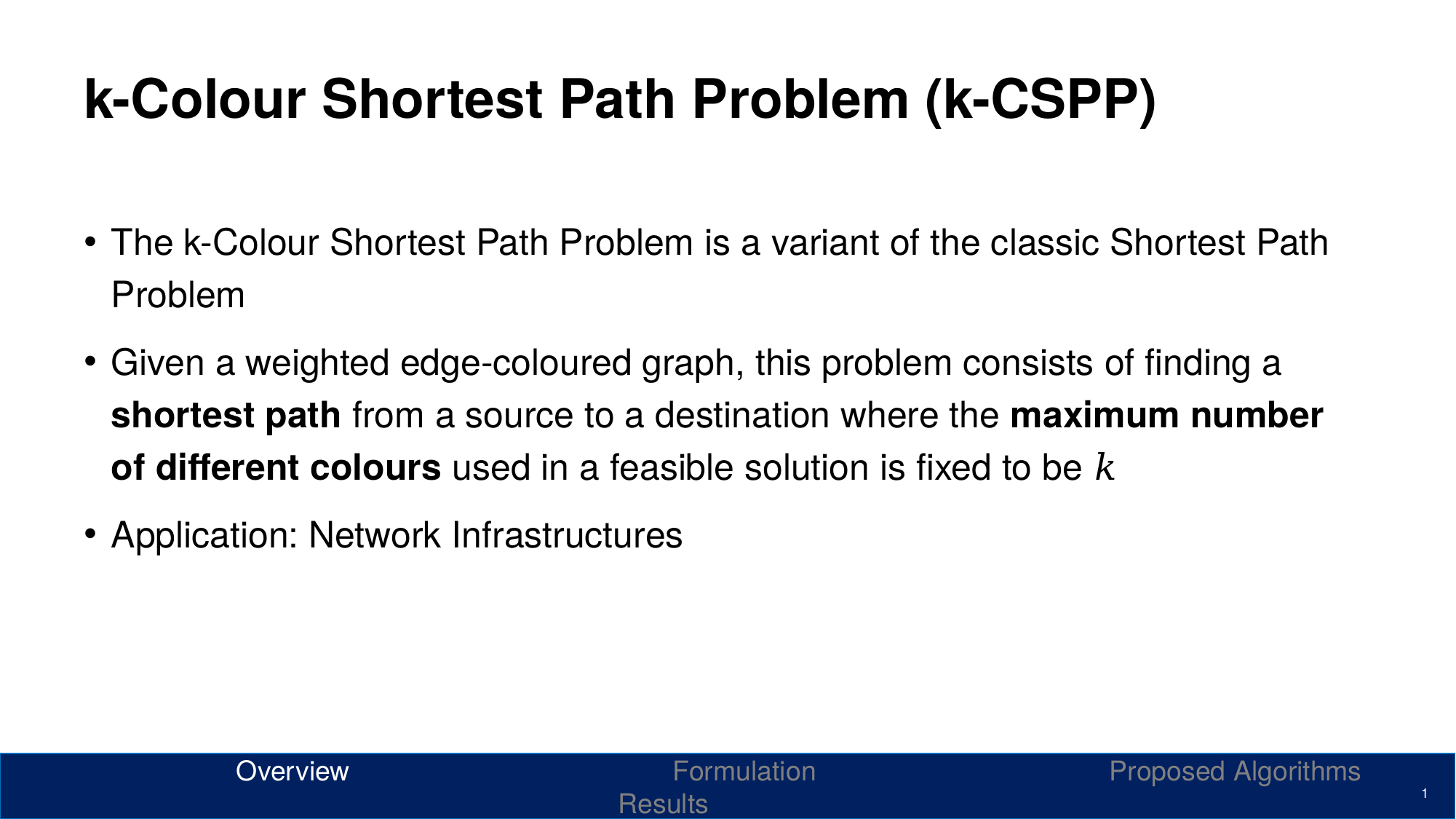

# k-Colour Shortest Path Problem (k-CSPP)
The k-Colour Shortest Path Problem is a variant of the classic Shortest Path Problem
Given a weighted edge-coloured graph, this problem consists of finding a shortest path from a source to a destination where the maximum number of different colours used in a feasible solution is fixed to be 𝑘
Application: Network Infrastructures
		Overview			Formulation			Proposed Algorithms			Results
1